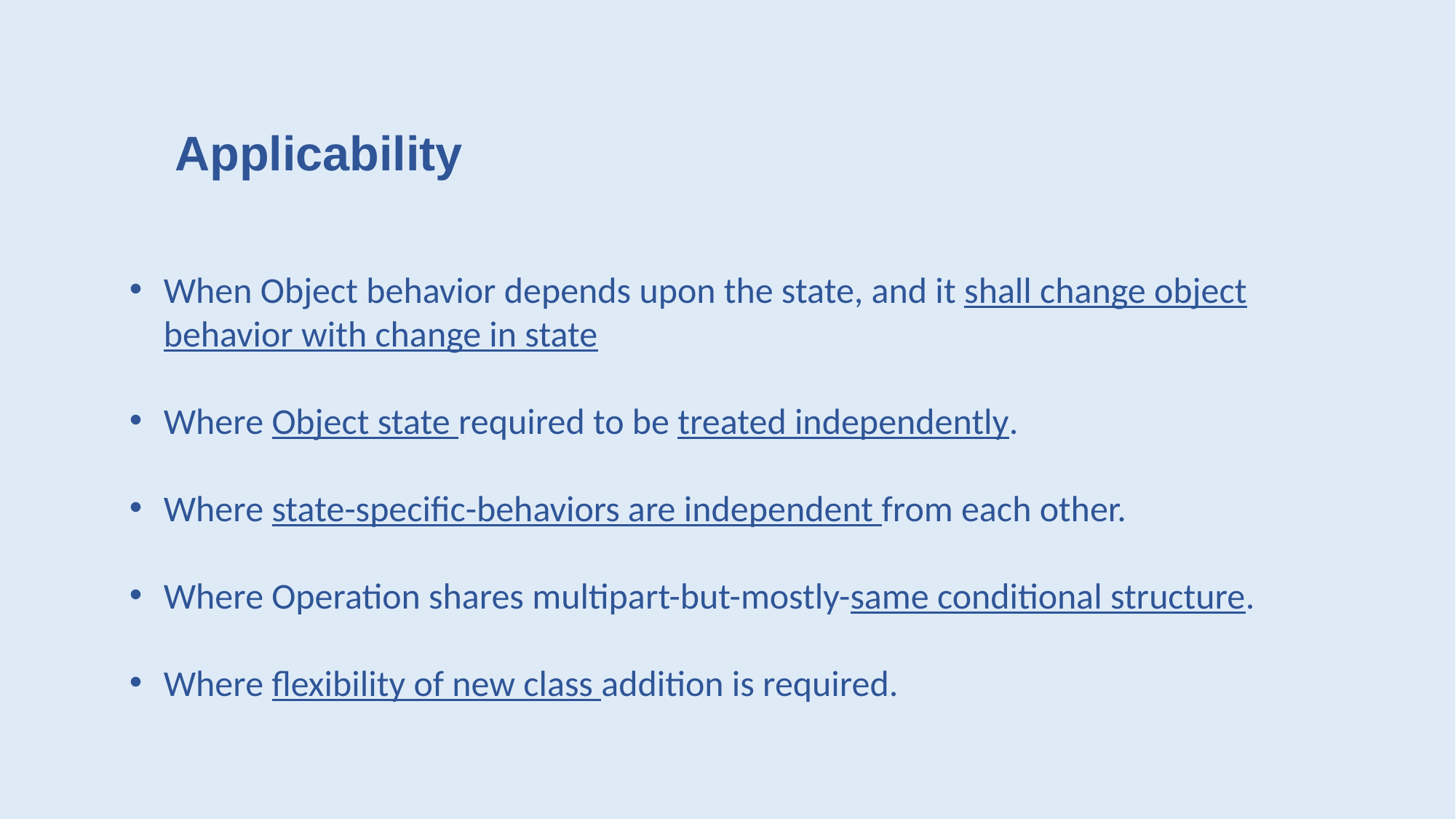

Applicability
When Object behavior depends upon the state, and it shall change object behavior with change in state

Where Object state required to be treated independently.

Where state-specific-behaviors are independent from each other.

Where Operation shares multipart-but-mostly-same conditional structure.

Where flexibility of new class addition is required.